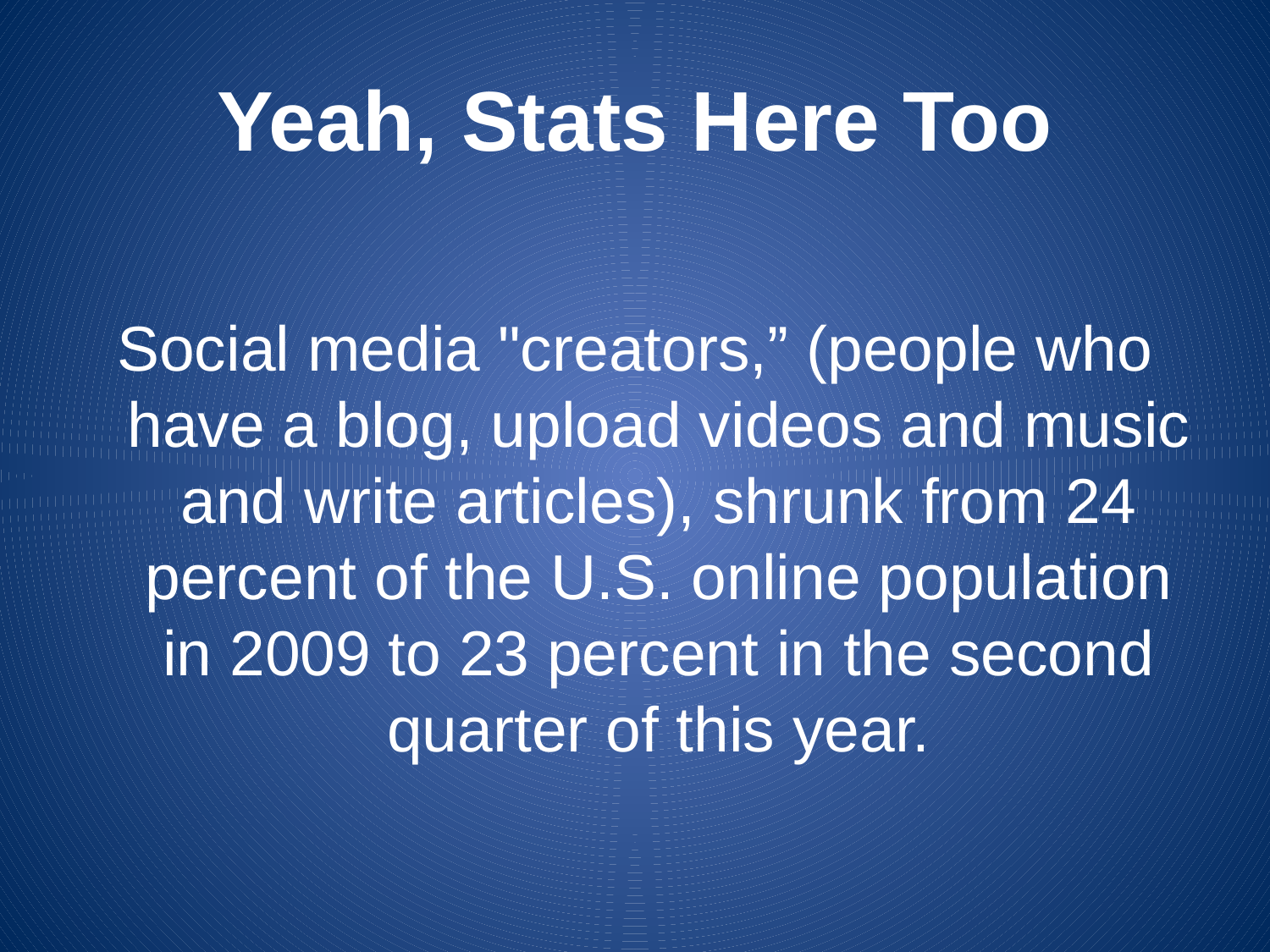

# Yeah, Stats Here Too
Social media "creators,” (people who have a blog, upload videos and music and write articles), shrunk from 24 percent of the U.S. online population in 2009 to 23 percent in the second quarter of this year.